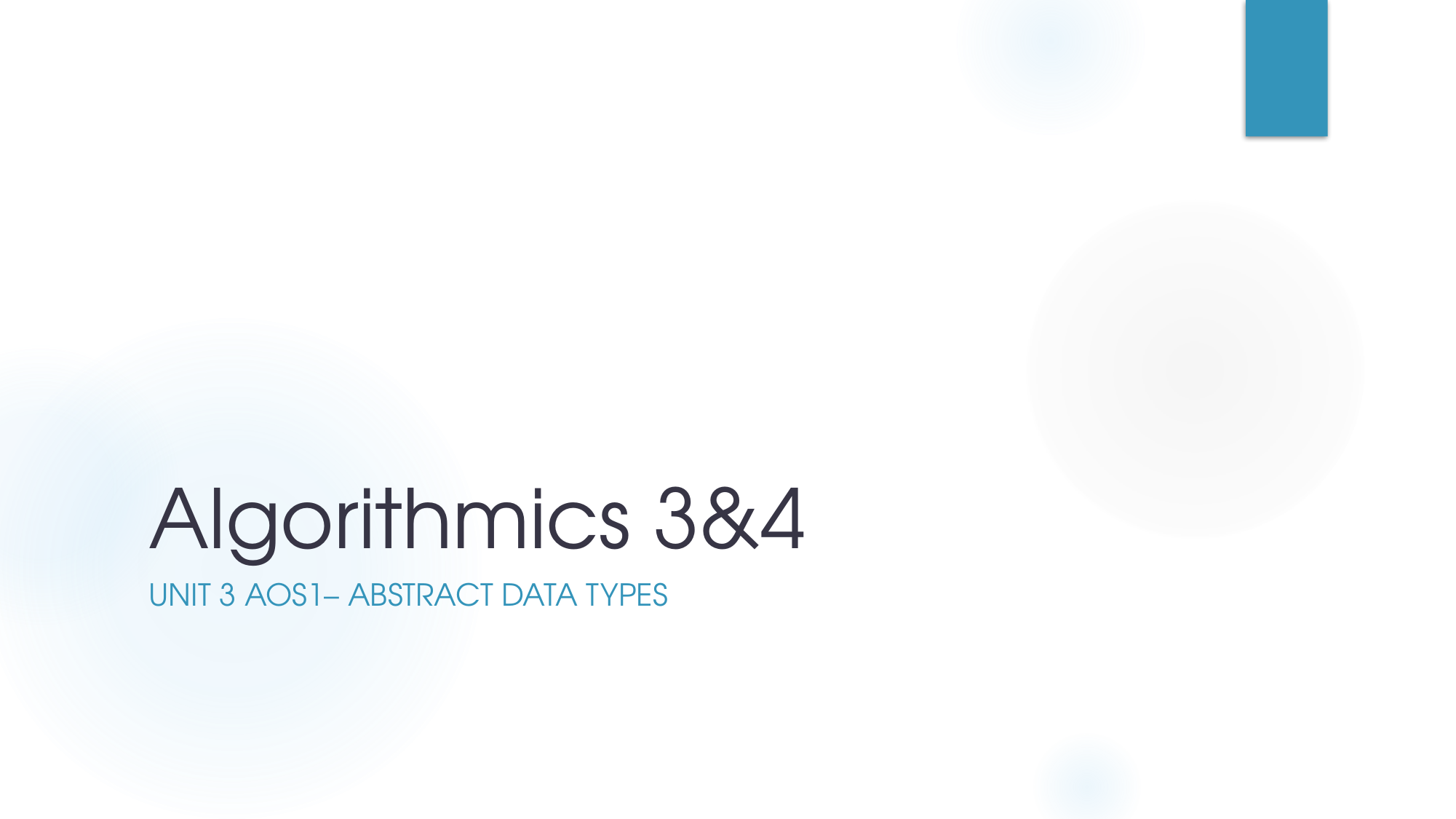

# Algorithmics 3&4
UNIT 3 AOS1– abstract data types